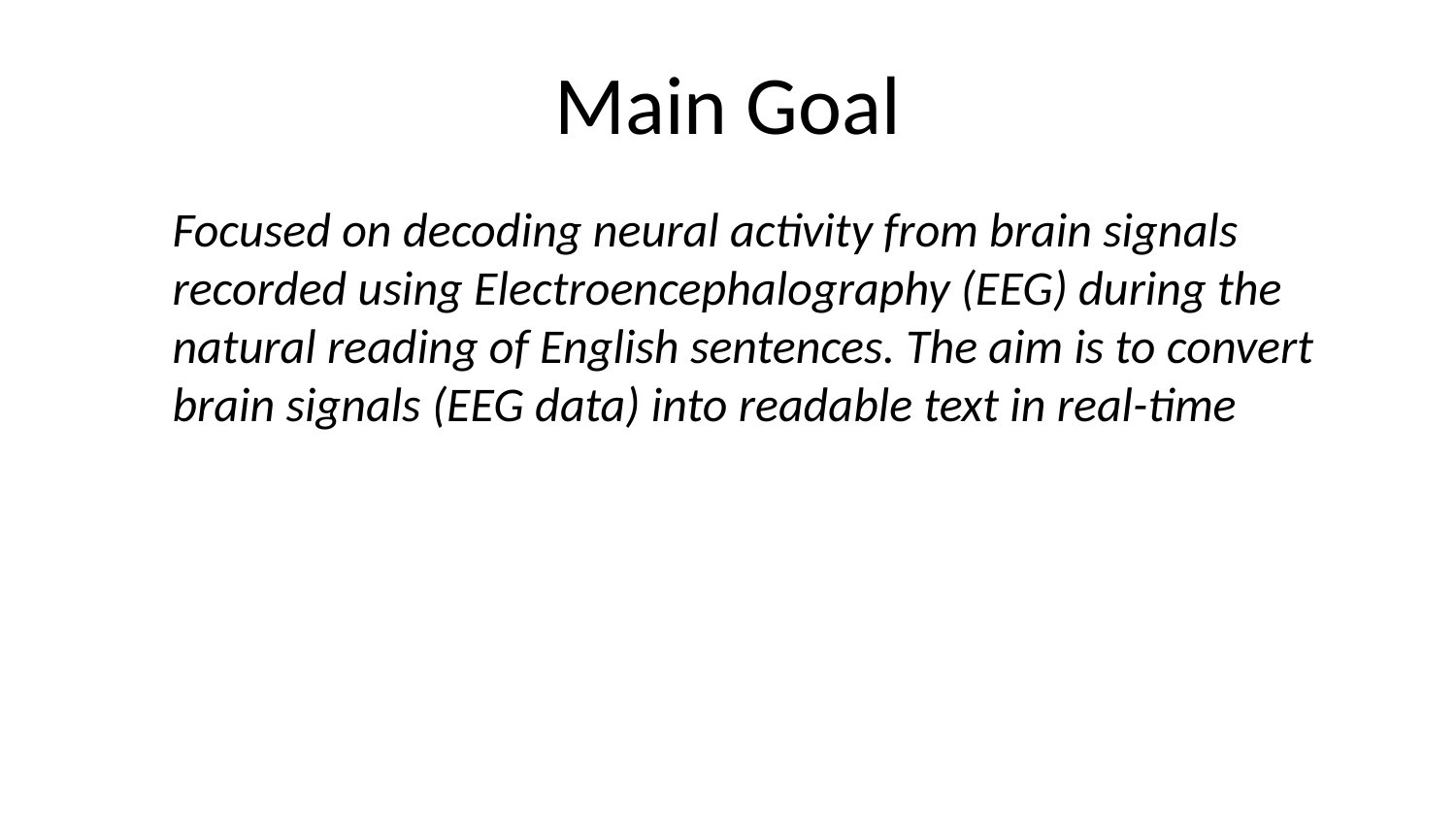

# Main Goal
Focused on decoding neural activity from brain signals recorded using Electroencephalography (EEG) during the natural reading of English sentences. The aim is to convert brain signals (EEG data) into readable text in real-time